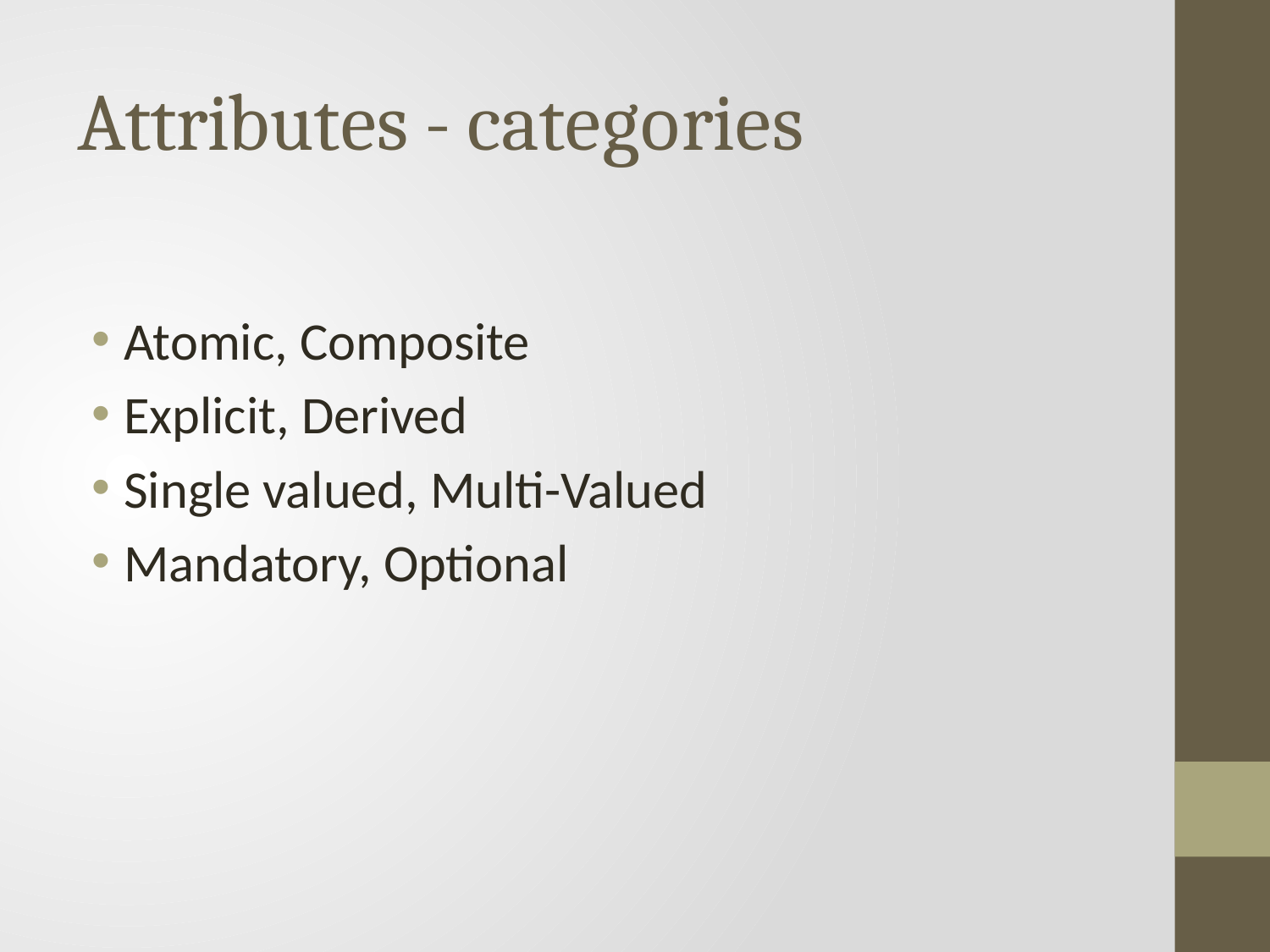

# Attributes - categories

Atomic, Composite
Explicit, Derived
Single valued, Multi-Valued
Mandatory, Optional